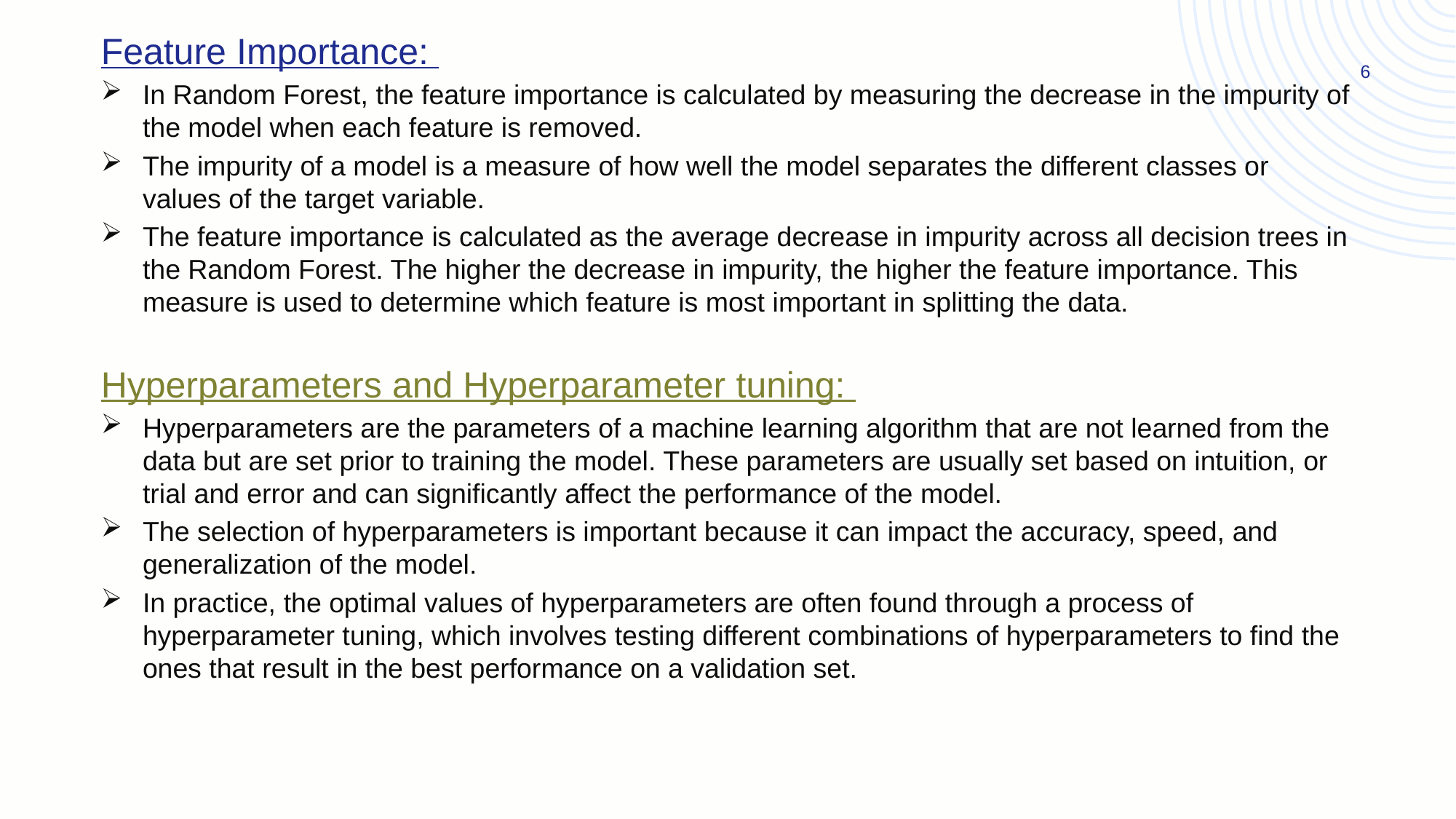

Feature Importance:
In Random Forest, the feature importance is calculated by measuring the decrease in the impurity of the model when each feature is removed.
The impurity of a model is a measure of how well the model separates the different classes or values of the target variable.
The feature importance is calculated as the average decrease in impurity across all decision trees in the Random Forest. The higher the decrease in impurity, the higher the feature importance. This measure is used to determine which feature is most important in splitting the data.

Hyperparameters and Hyperparameter tuning:
Hyperparameters are the parameters of a machine learning algorithm that are not learned from the data but are set prior to training the model. These parameters are usually set based on intuition, or trial and error and can significantly affect the performance of the model.
The selection of hyperparameters is important because it can impact the accuracy, speed, and generalization of the model.
In practice, the optimal values of hyperparameters are often found through a process of hyperparameter tuning, which involves testing different combinations of hyperparameters to find the ones that result in the best performance on a validation set.

6